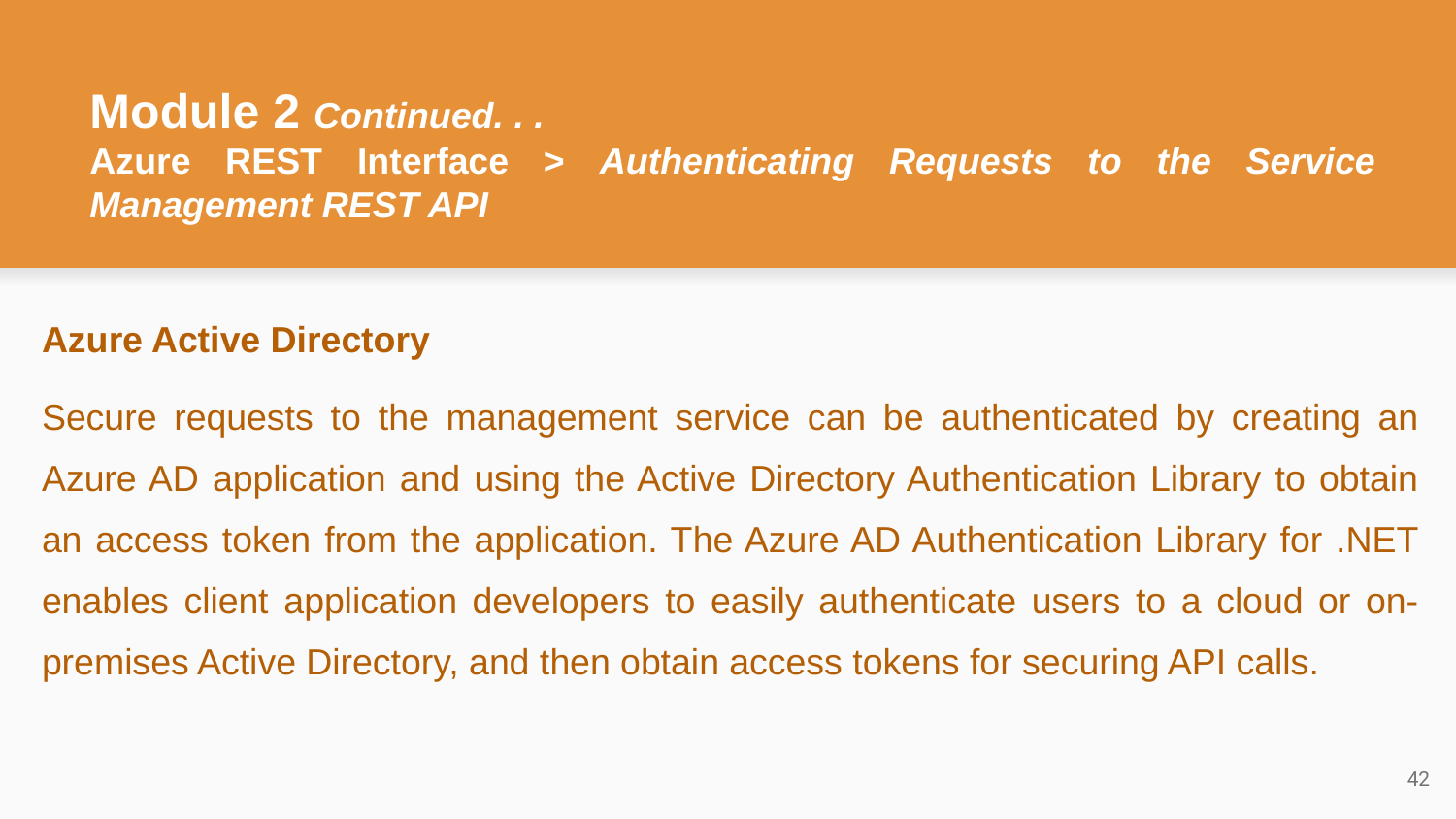

# Module 2 Continued. . .
Azure REST Interface > Authenticating Requests to the Service Management REST API
Azure Active Directory
Secure requests to the management service can be authenticated by creating an Azure AD application and using the Active Directory Authentication Library to obtain an access token from the application. The Azure AD Authentication Library for .NET enables client application developers to easily authenticate users to a cloud or on-premises Active Directory, and then obtain access tokens for securing API calls.
42